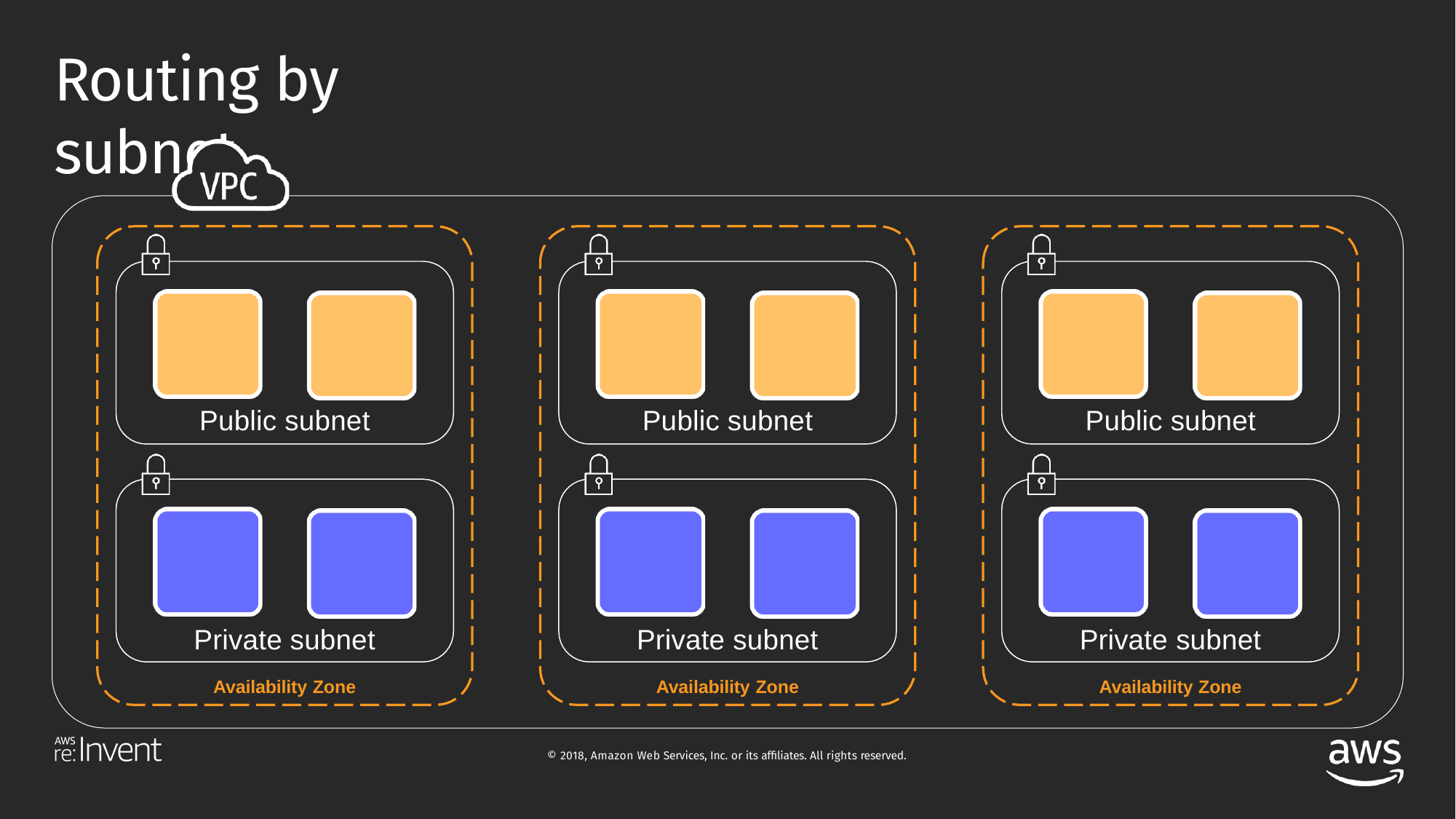

# Routing by subnet

Public subnet
Public subnet
Public subnet

Private subnet
Availability Zone
Private subnet
Availability Zone
Private subnet
Availability Zone
© 2018, Amazon Web Services, Inc. or its affiliates. All rights reserved.